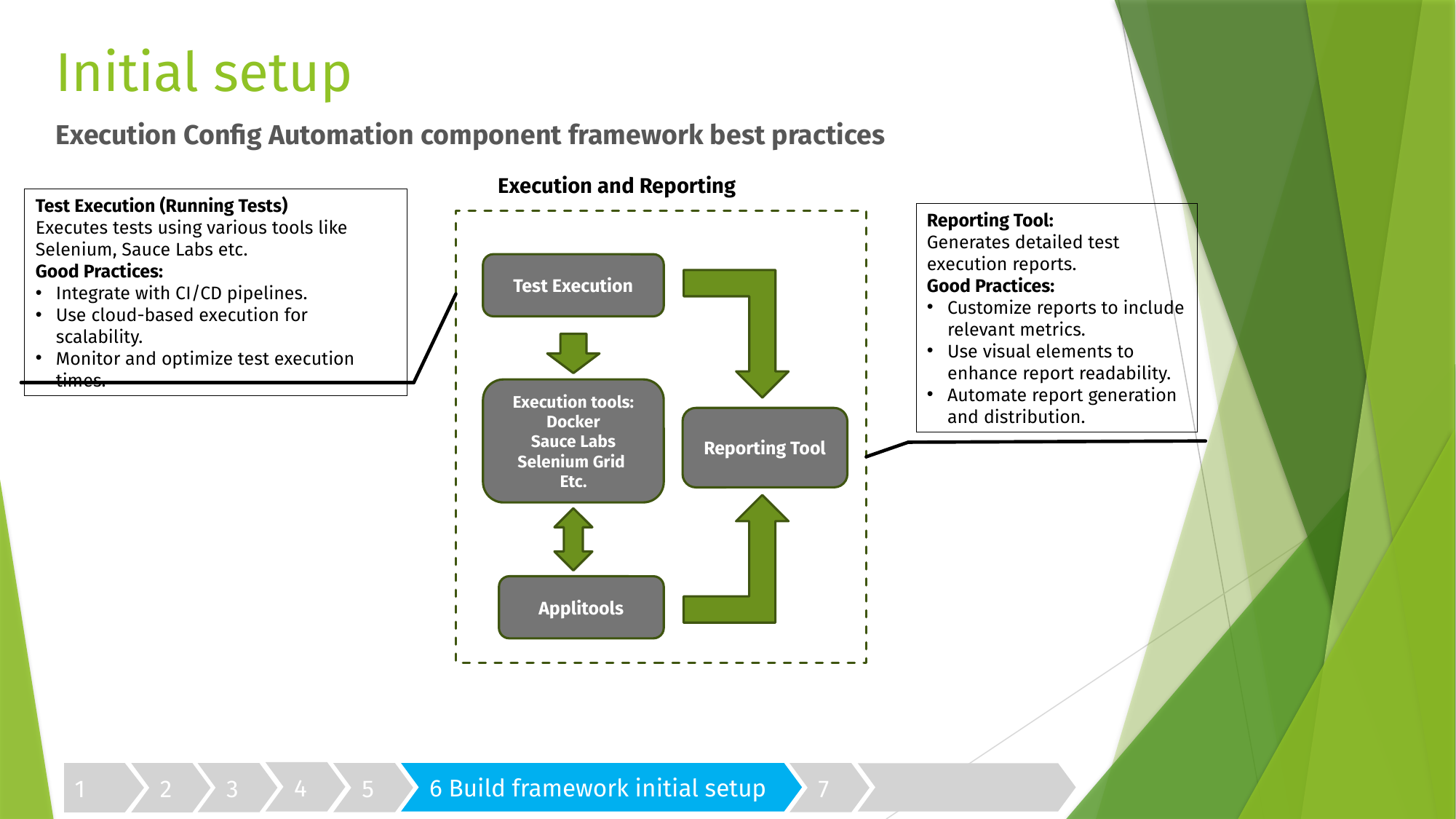

# Initial setup
Execution Config Automation component framework best practices
Execution and Reporting
Test Execution (Running Tests)
Executes tests using various tools like Selenium, Sauce Labs etc.
Good Practices:
Integrate with CI/CD pipelines.
Use cloud-based execution for scalability.
Monitor and optimize test execution times.
Reporting Tool:
Generates detailed test execution reports.
Good Practices:
Customize reports to include relevant metrics.
Use visual elements to enhance report readability.
Automate report generation and distribution.

Test Execution

Execution tools:
Docker
Sauce Labs
Selenium Grid
Etc.
Reporting Tool

Applitools
4
3
5
6 Build framework initial setup
7

1
2